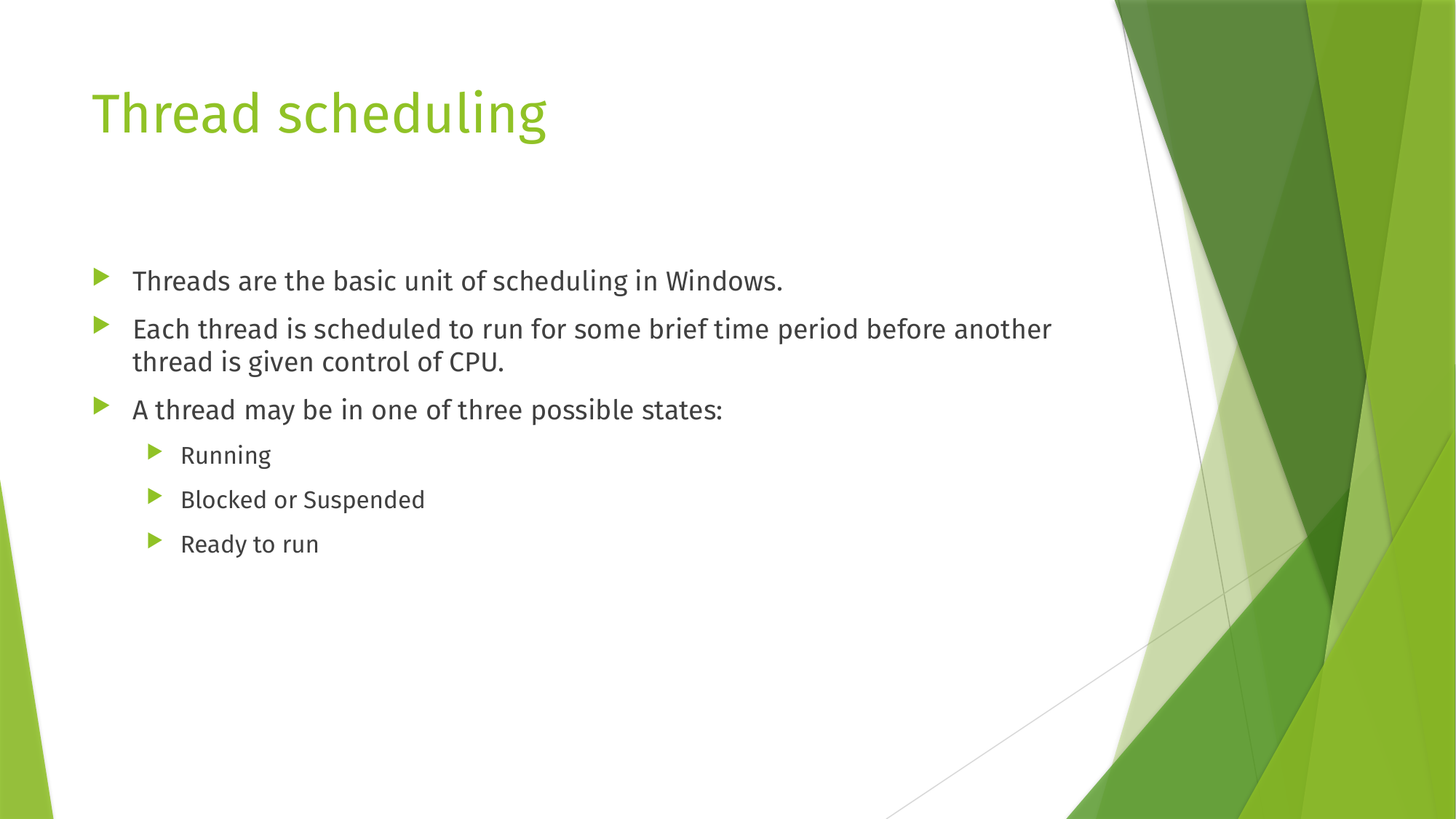

# Thread scheduling
Threads are the basic unit of scheduling in Windows.
Each thread is scheduled to run for some brief time period before another thread is given control of CPU.
A thread may be in one of three possible states:
Running
Blocked or Suspended
Ready to run